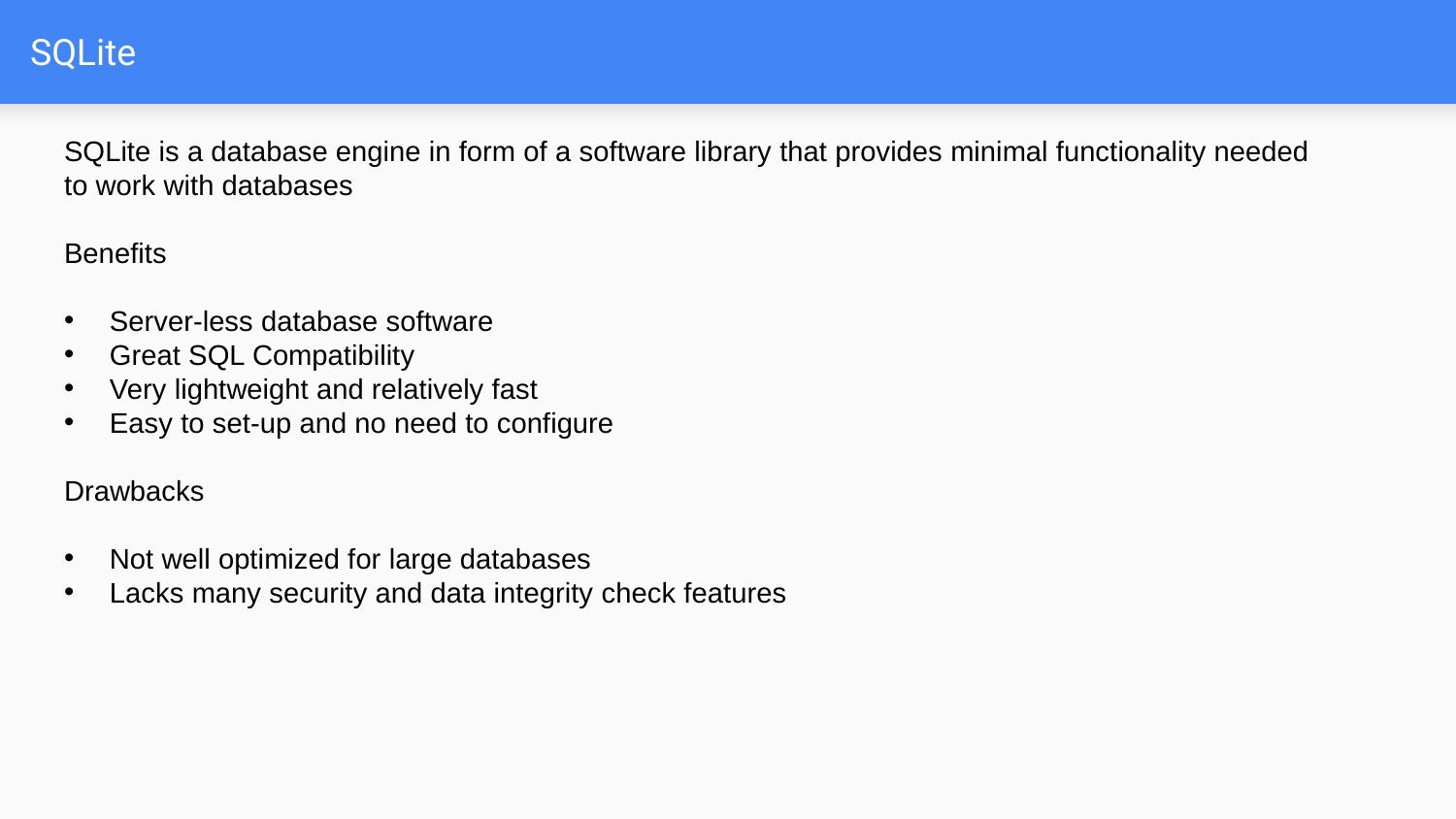

# SQLite
SQLite is a database engine in form of a software library that provides minimal functionality needed to work with databases

Benefits

Server-less database software
Great SQL Compatibility
Very lightweight and relatively fast
Easy to set-up and no need to configure

Drawbacks

Not well optimized for large databases
Lacks many security and data integrity check features